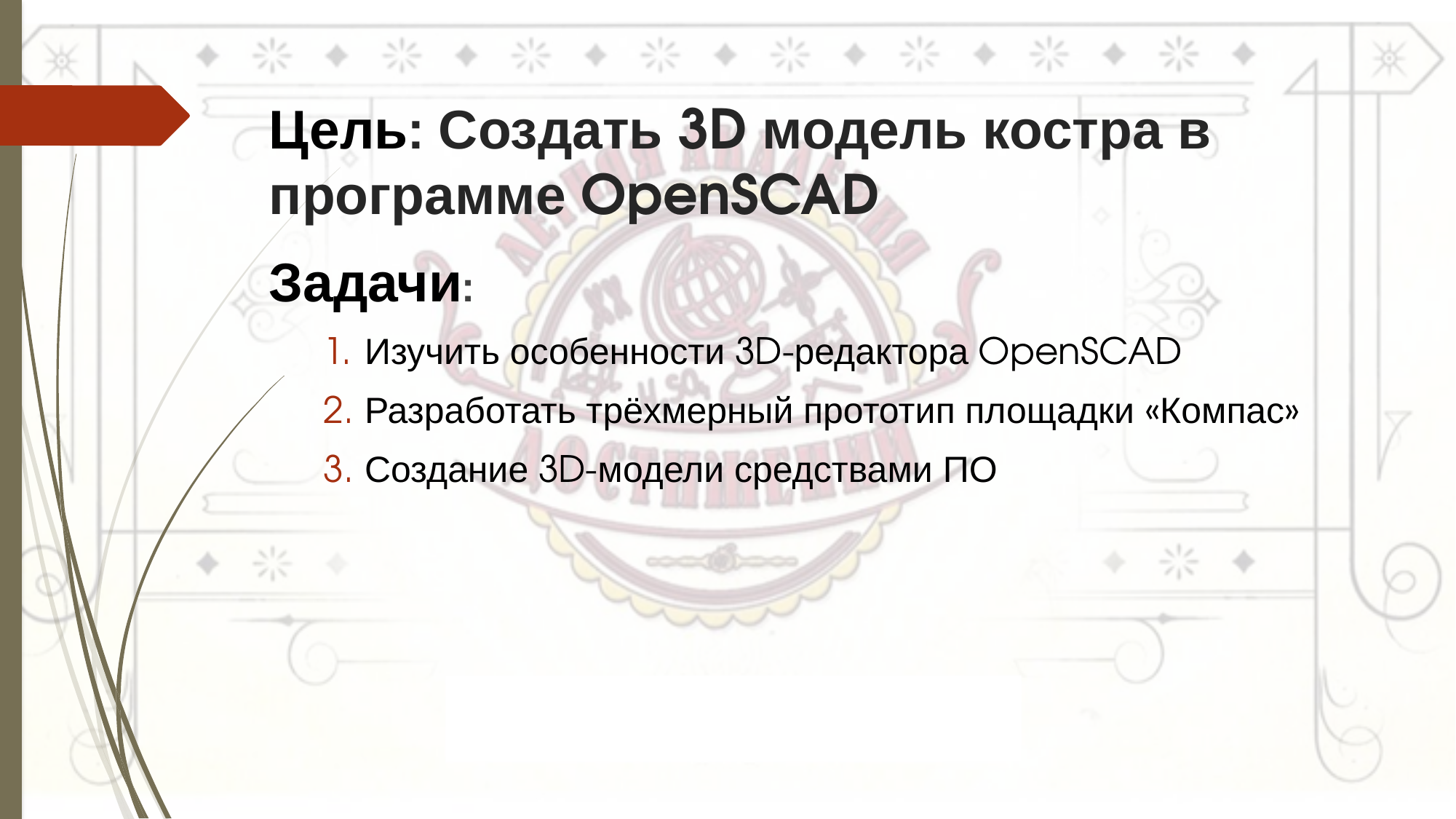

# Цель: Создать 3D модель костра в программе OpenSCAD
Задачи:
Изучить особенности 3D-редактора OpenSCAD
Разработать трёхмерный прототип площадки «Компас»
Создание 3D-модели средствами ПО